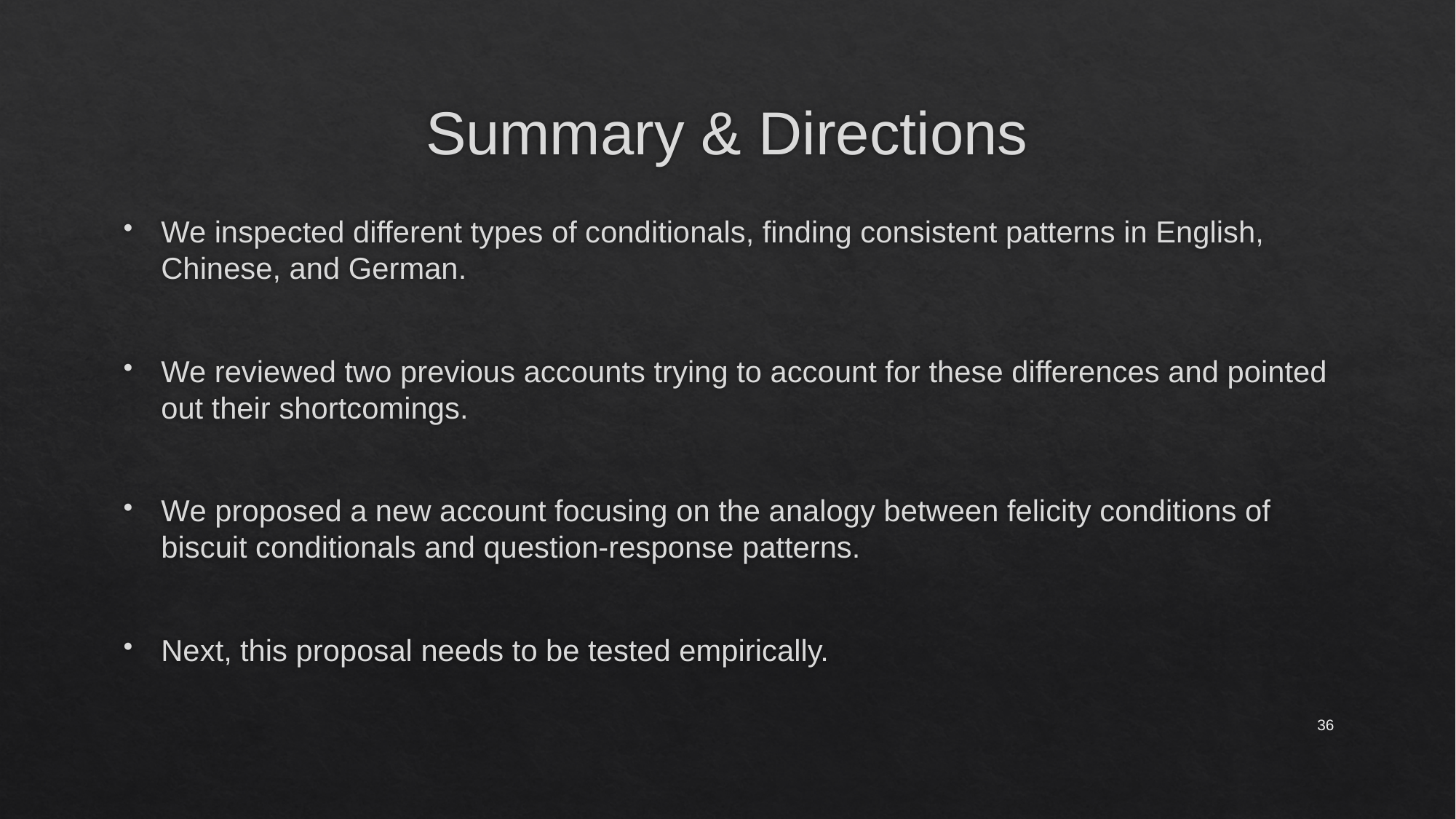

# Summary & Directions
We inspected different types of conditionals, finding consistent patterns in English, Chinese, and German.

We reviewed two previous accounts trying to account for these differences and pointed out their shortcomings.

We proposed a new account focusing on the analogy between felicity conditions of
biscuit conditionals and question-response patterns.

Next, this proposal needs to be tested empirically.
36